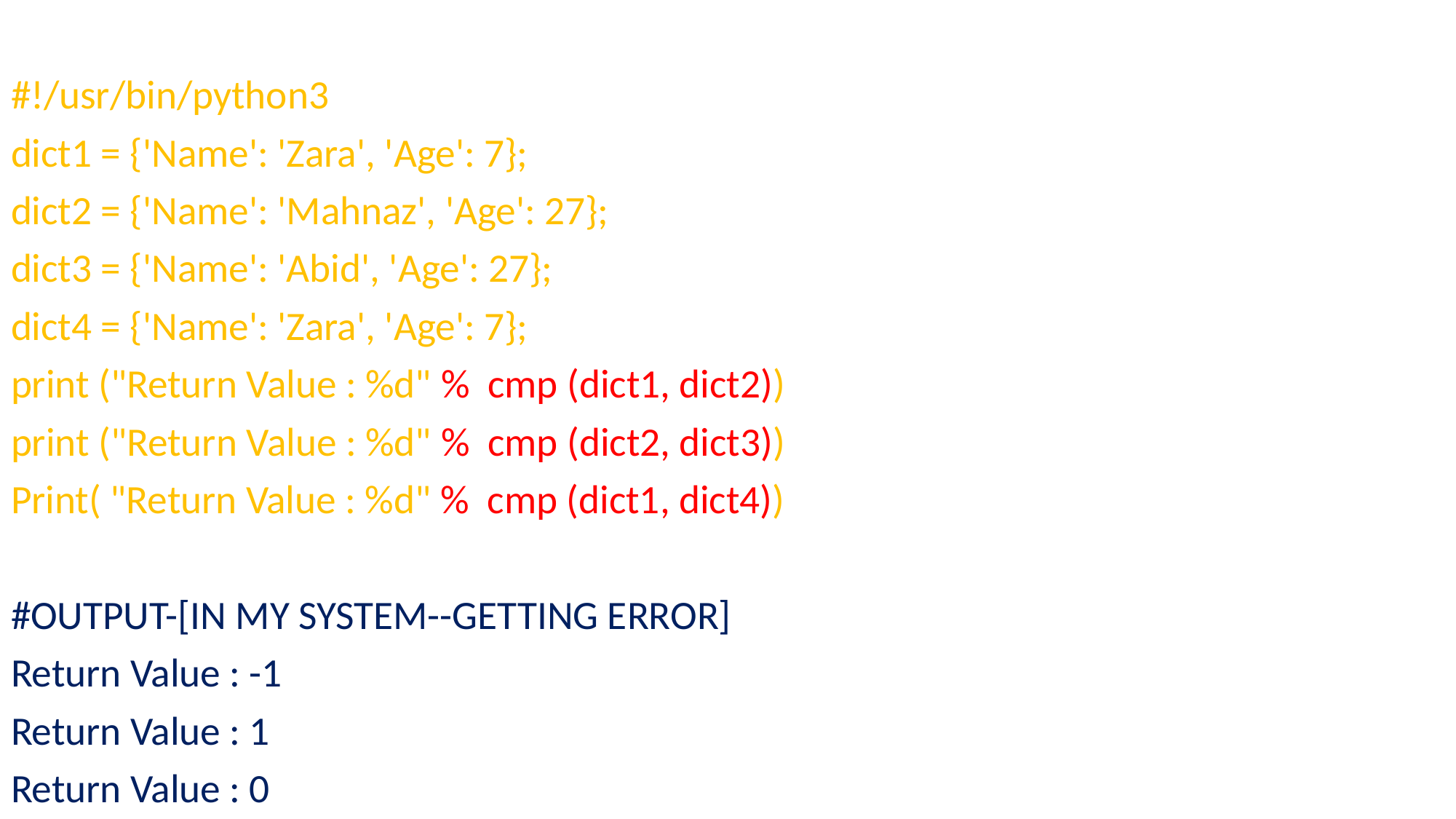

#
#!/usr/bin/python3
dict1 = {'Name': 'Zara', 'Age': 7};
dict2 = {'Name': 'Mahnaz', 'Age': 27};
dict3 = {'Name': 'Abid', 'Age': 27};
dict4 = {'Name': 'Zara', 'Age': 7};
print ("Return Value : %d" %  cmp (dict1, dict2))
print ("Return Value : %d" %  cmp (dict2, dict3))
Print( "Return Value : %d" %  cmp (dict1, dict4))

#OUTPUT-[IN MY SYSTEM--GETTING ERROR]
Return Value : -1
Return Value : 1
Return Value : 0